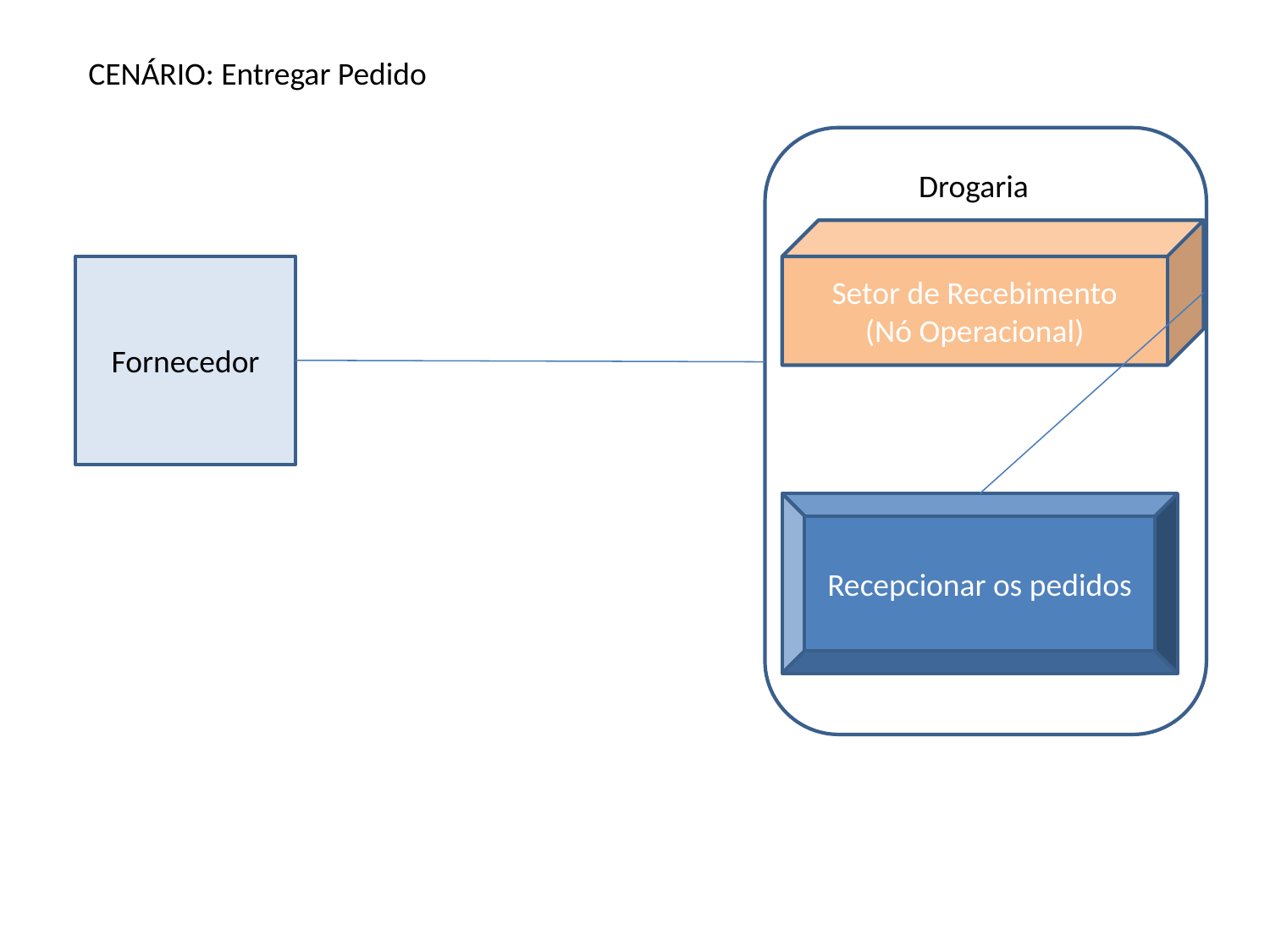

CENÁRIO: Entregar Pedido

Drogaria
Setor de Recebimento
(Nó Operacional)
Fornecedor

Recepcionar os pedidos